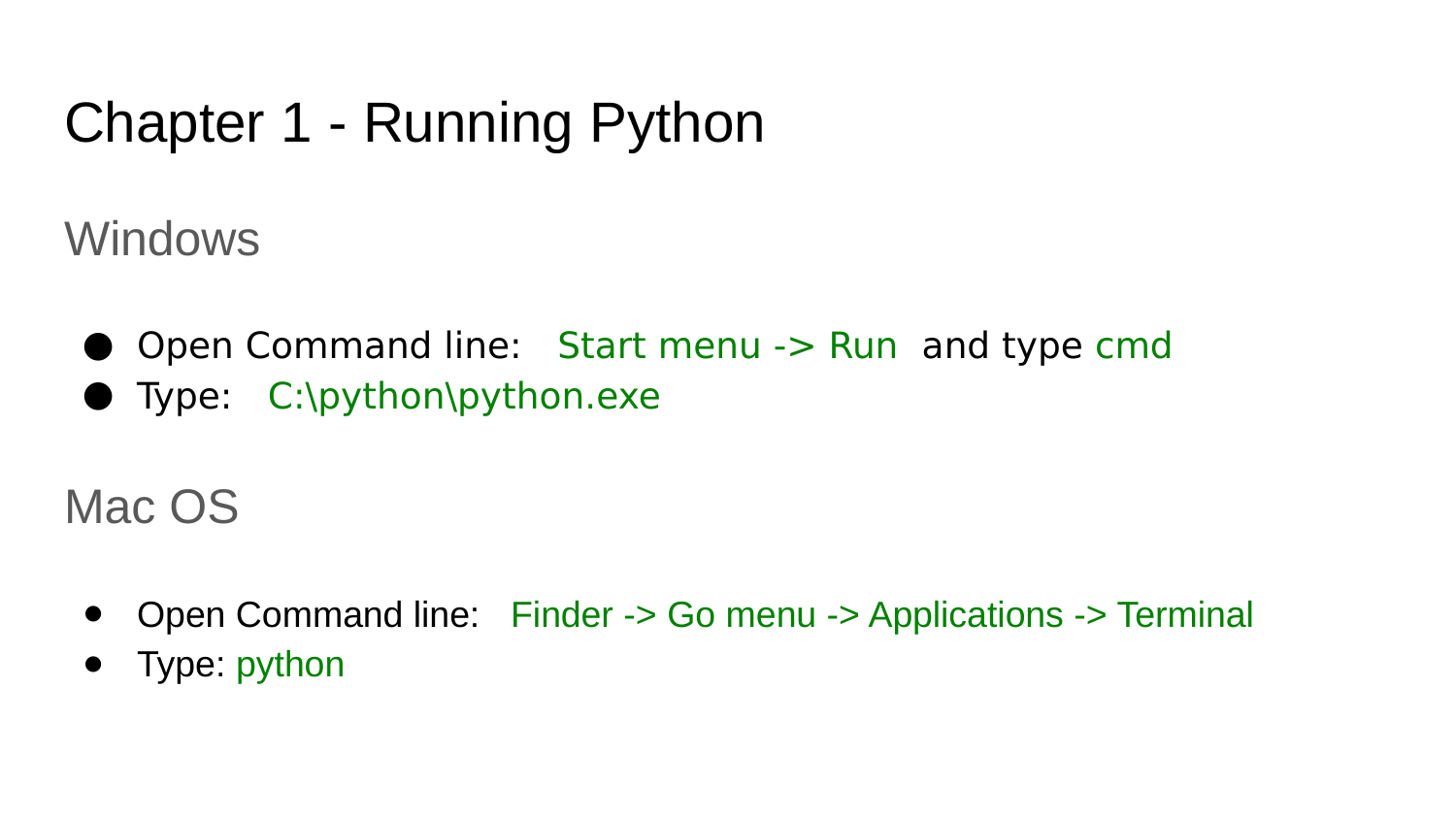

# Chapter 1 - Running Python
Windows
Open Command line:   Start menu -> Run  and type cmd
Type:   C:\python\python.exe
Mac OS
Open Command line:   Finder -> Go menu -> Applications -> Terminal
Type: python